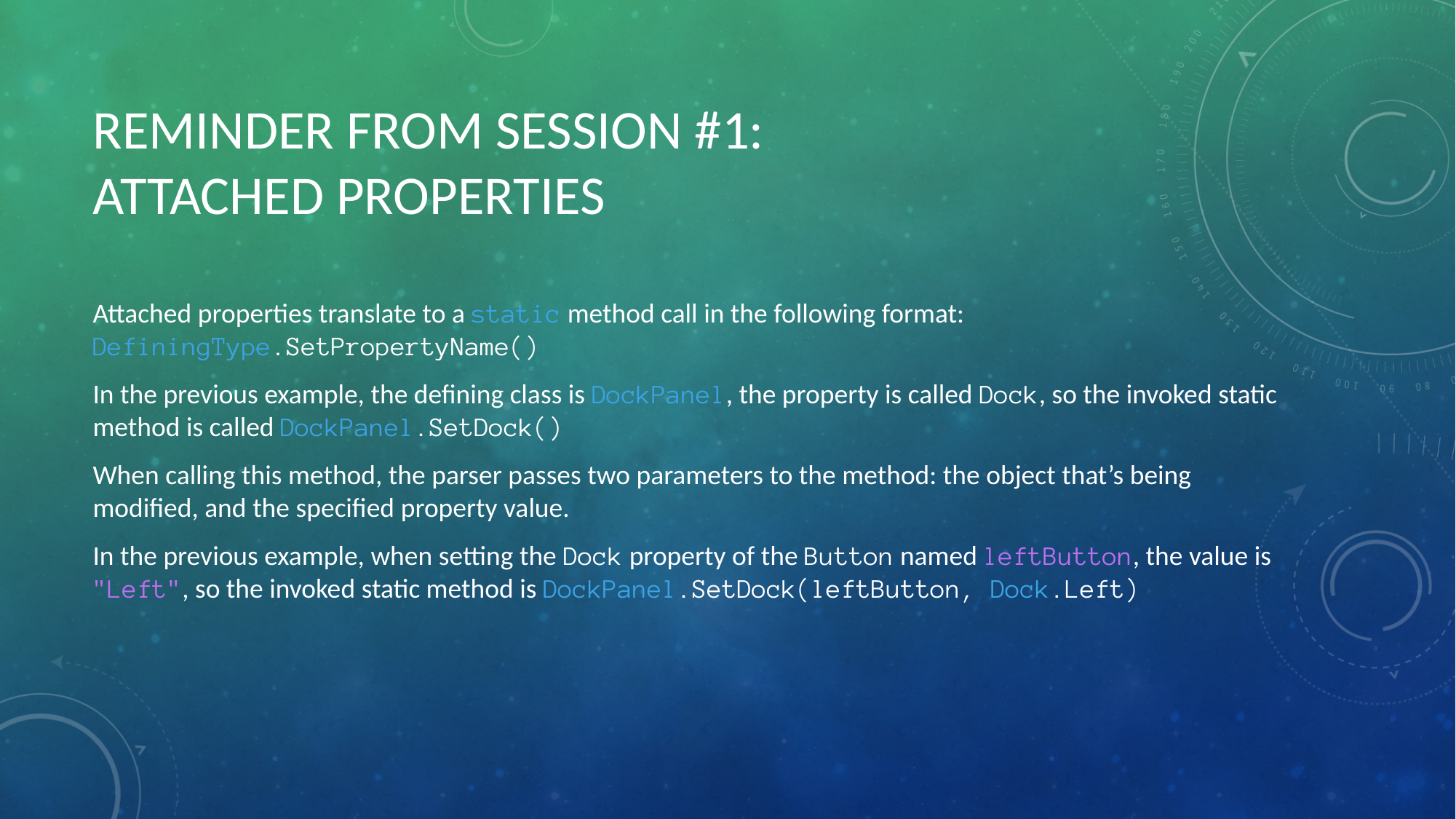

# Reminder from Session #1: Attached Properties
Attached properties translate to a static method call in the following format: DefiningType.SetPropertyName()
In the previous example, the defining class is DockPanel, the property is called Dock, so the invoked static method is called DockPanel.SetDock()
When calling this method, the parser passes two parameters to the method: the object that’s being modified, and the specified property value.
In the previous example, when setting the Dock property of the Button named leftButton, the value is "Left", so the invoked static method is DockPanel.SetDock(leftButton, Dock.Left)